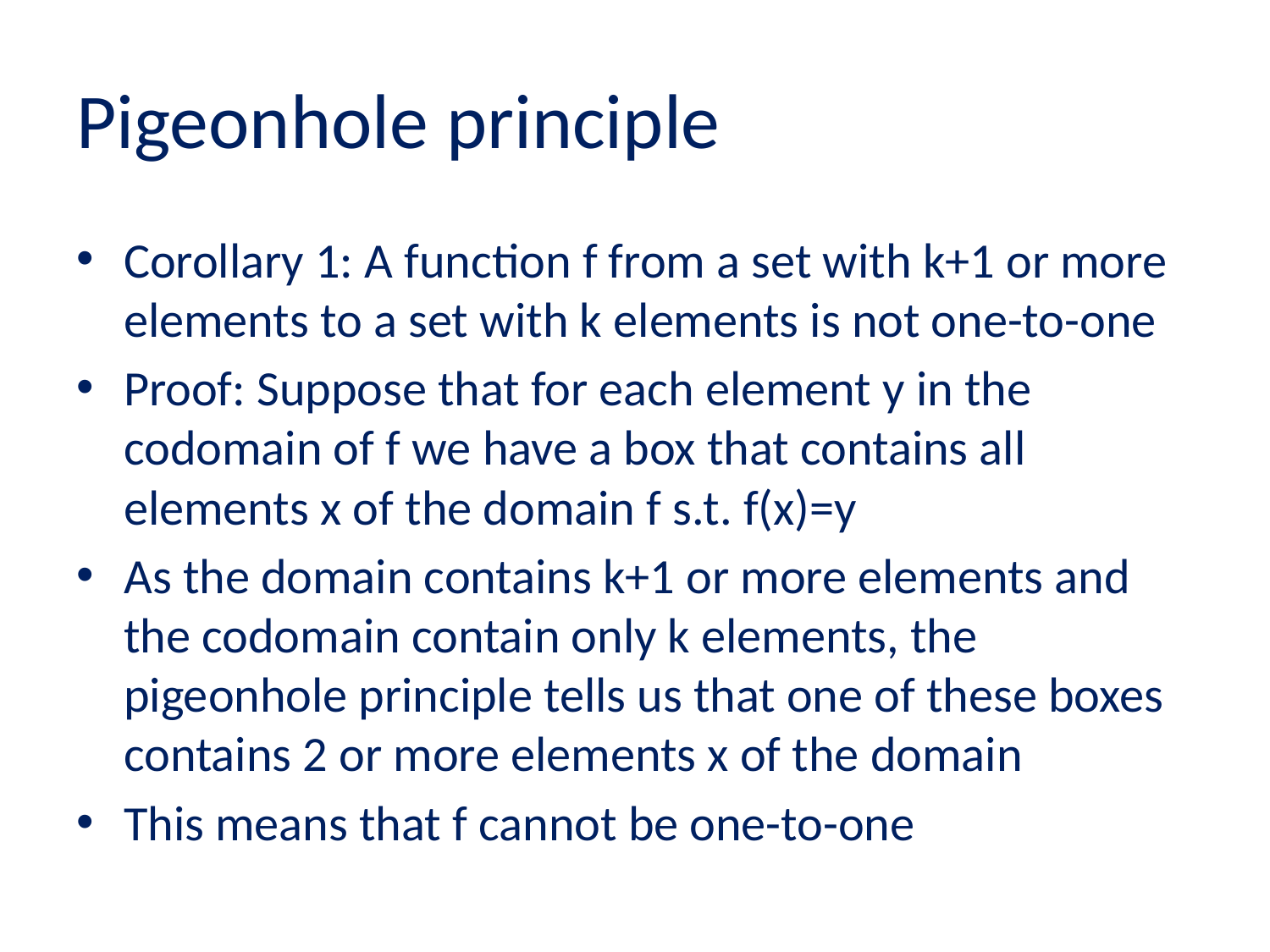

# Pigeonhole principle
Corollary 1: A function f from a set with k+1 or more elements to a set with k elements is not one-to-one
Proof: Suppose that for each element y in the codomain of f we have a box that contains all elements x of the domain f s.t. f(x)=y
As the domain contains k+1 or more elements and the codomain contain only k elements, the pigeonhole principle tells us that one of these boxes contains 2 or more elements x of the domain
This means that f cannot be one-to-one
30